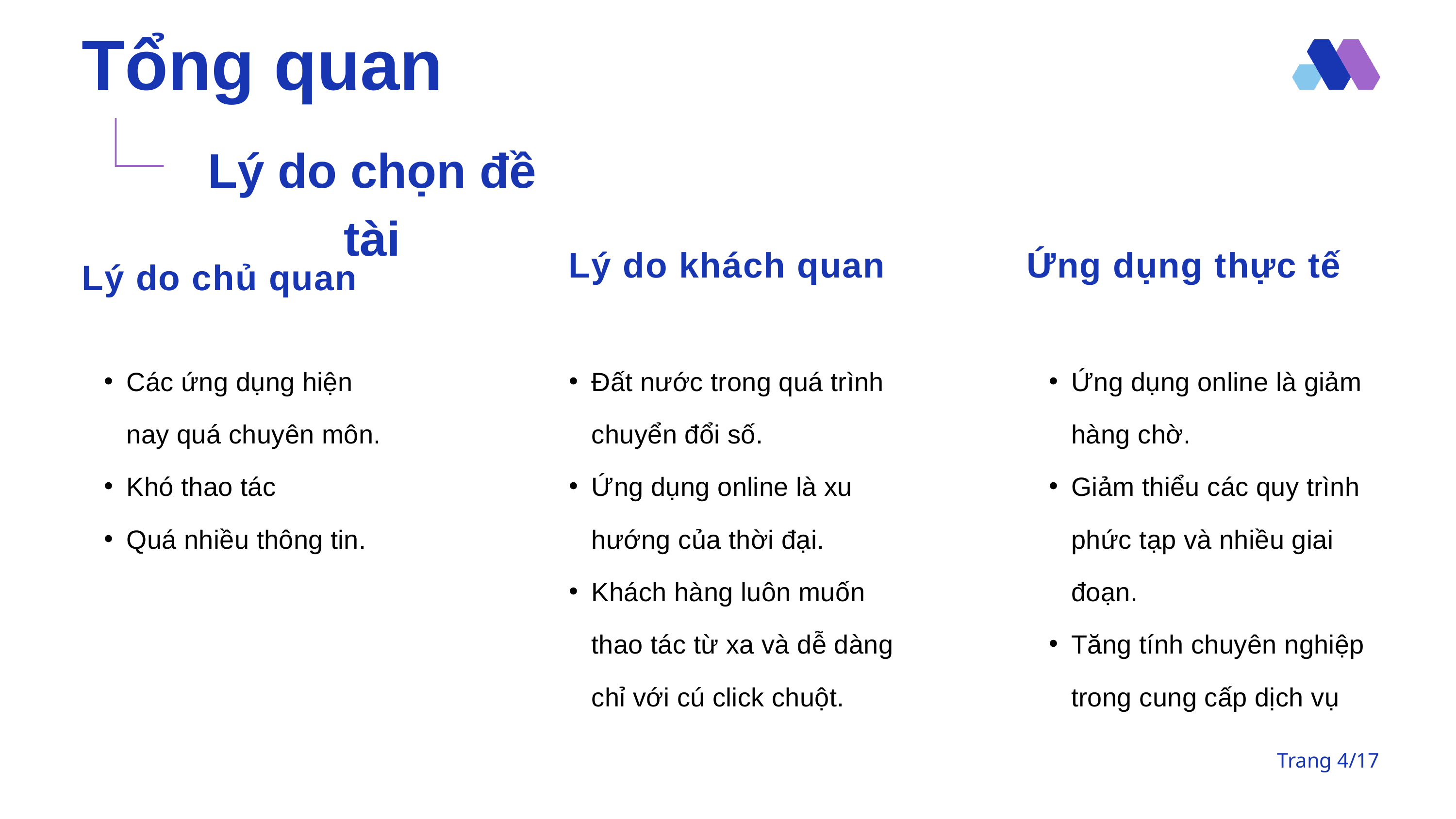

Tổng quan

Lý do chọn đề tài
Lý do khách quan
Ứng dụng thực tế
Lý do chủ quan
Các ứng dụng hiện nay quá chuyên môn.
Khó thao tác
Quá nhiều thông tin.
Đất nước trong quá trình chuyển đổi số.
Ứng dụng online là xu hướng của thời đại.
Khách hàng luôn muốn thao tác từ xa và dễ dàng chỉ với cú click chuột.
Ứng dụng online là giảm hàng chờ.
Giảm thiểu các quy trình phức tạp và nhiều giai đoạn.
Tăng tính chuyên nghiệp trong cung cấp dịch vụ
Trang 4/17